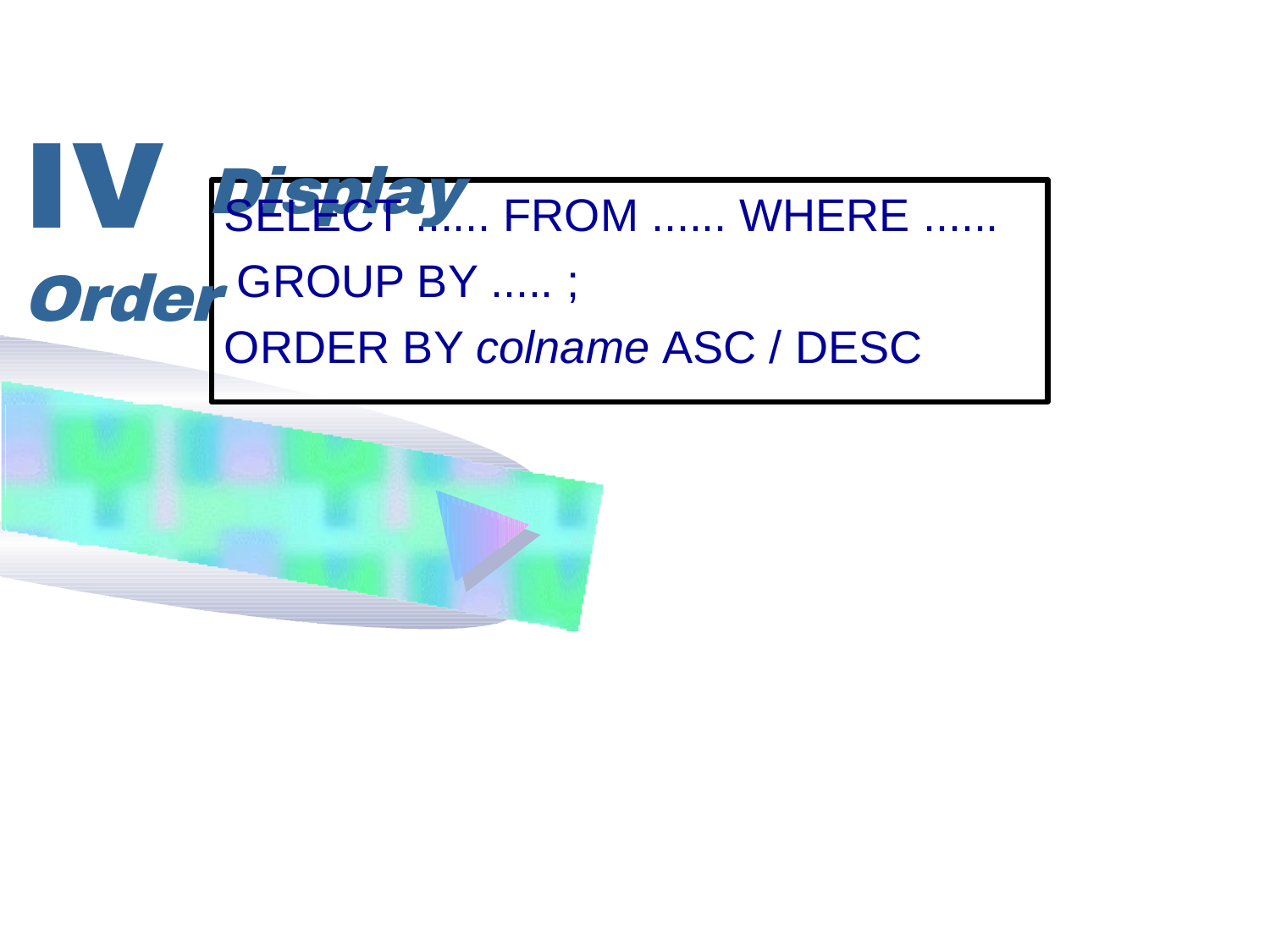

# IV Display Order
SELECT ...... FROM ...... WHERE ......  GROUP BY ..... ;
ORDER BY colname ASC / DESC